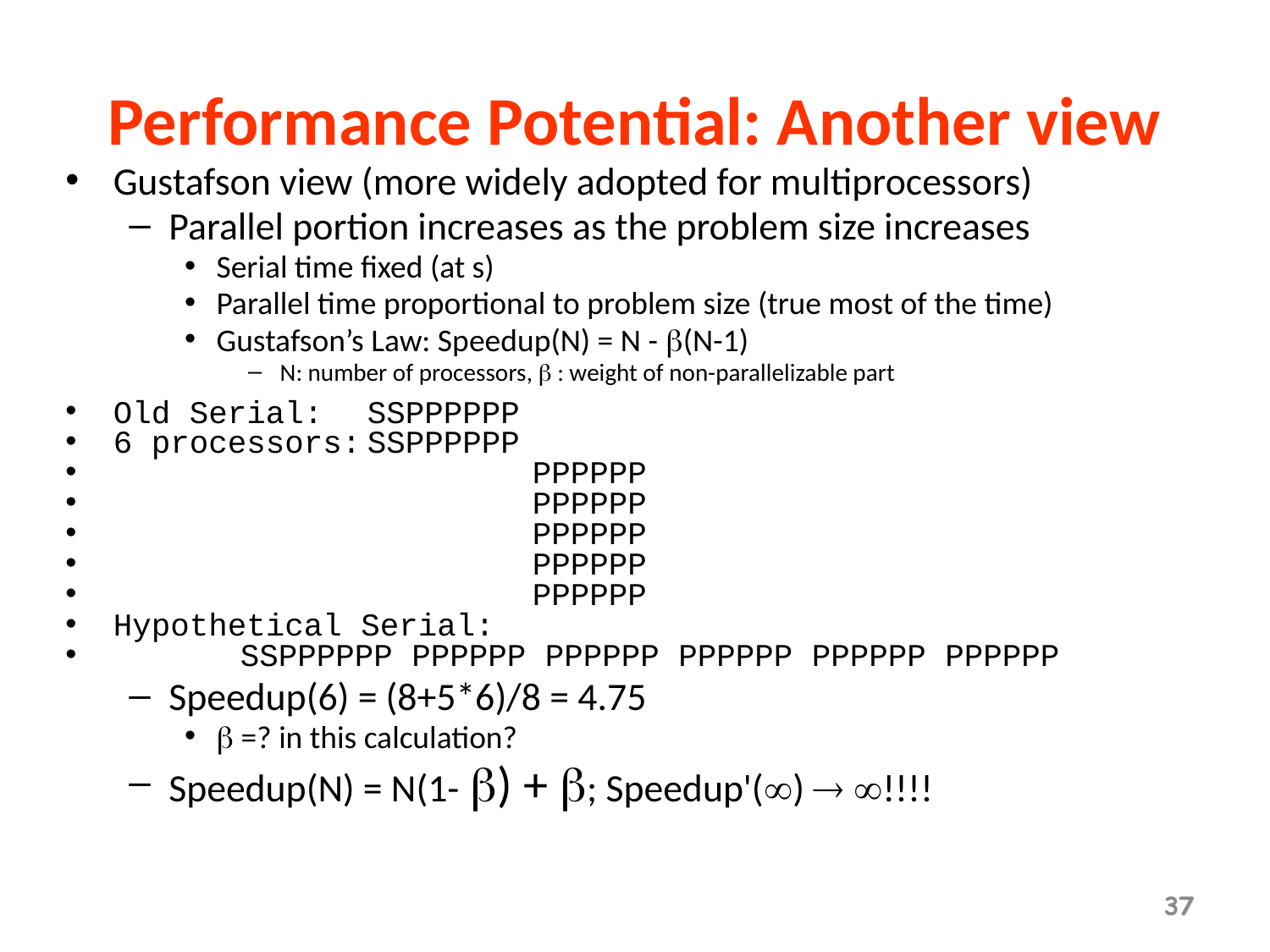

# Performance Potential: Another view
Gustafson view (more widely adopted for multiprocessors)
Parallel portion increases as the problem size increases
Serial time fixed (at s)
Parallel time proportional to problem size (true most of the time)
Gustafson’s Law: Speedup(N) = N - β(N-1)
N: number of processors, β : weight of non-parallelizable part
Old Serial:	SSPPPPPP
6 processors:	SSPPPPPP
			  PPPPPP
			  PPPPPP
			  PPPPPP
			  PPPPPP
			  PPPPPP
Hypothetical Serial:
	SSPPPPPP PPPPPP PPPPPP PPPPPP PPPPPP PPPPPP
Speedup(6) = (8+5*6)/8 = 4.75
β =? in this calculation?
Speedup(N) = N(1- β) + β; Speedup'(∞) → ∞!!!!
37